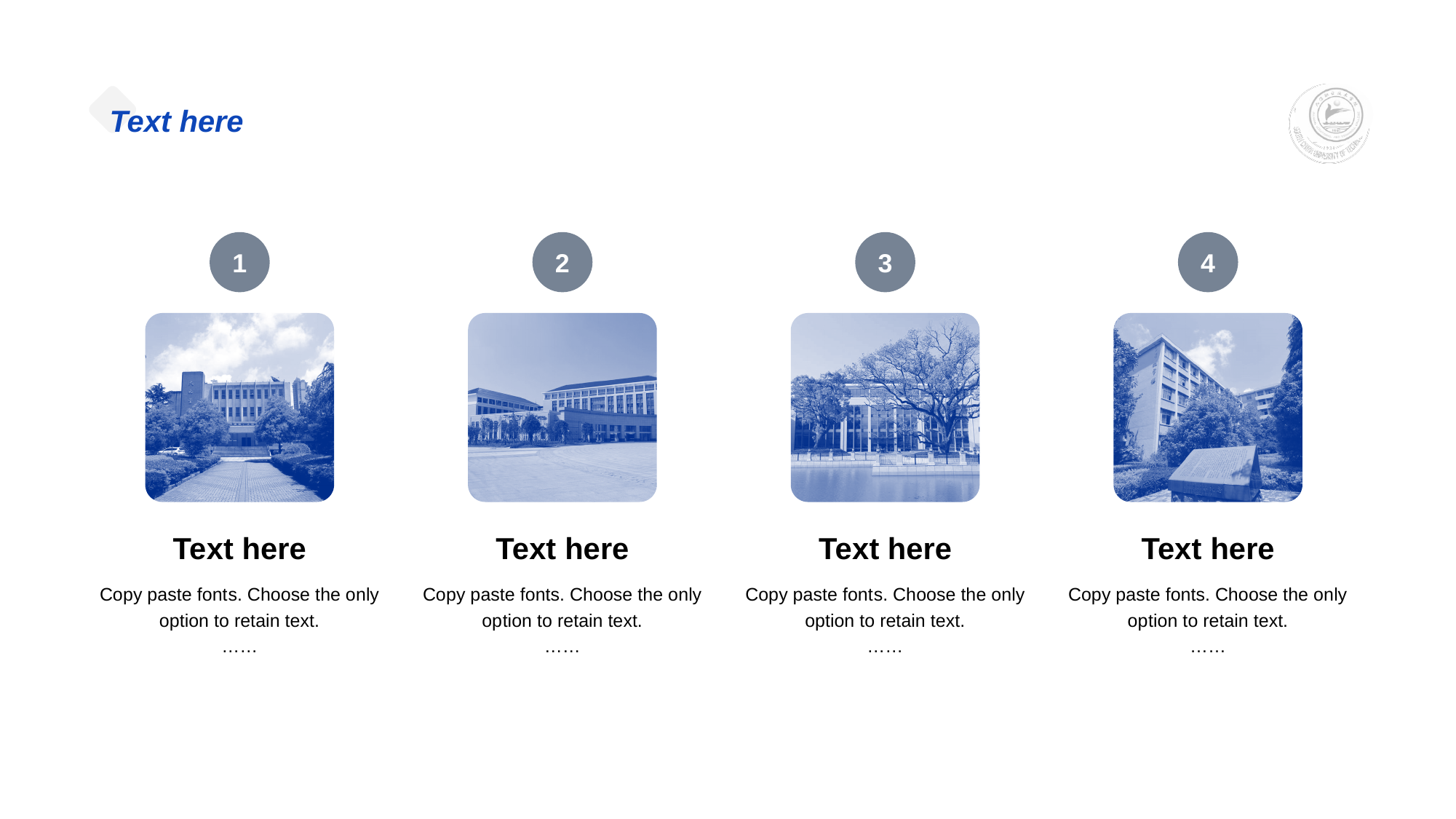

# Text here
1

Te xt here
Copy paste font s. Choose the only option to retain text.
……
2

Text  here
Copy paste fonts. Choose the only op tion to retain text.
……
3

Te xt here
Copy paste font s. Choose the only option to retain text.
……
4

Text  here
Copy paste fonts. Choose the only op tion to retain text.
……